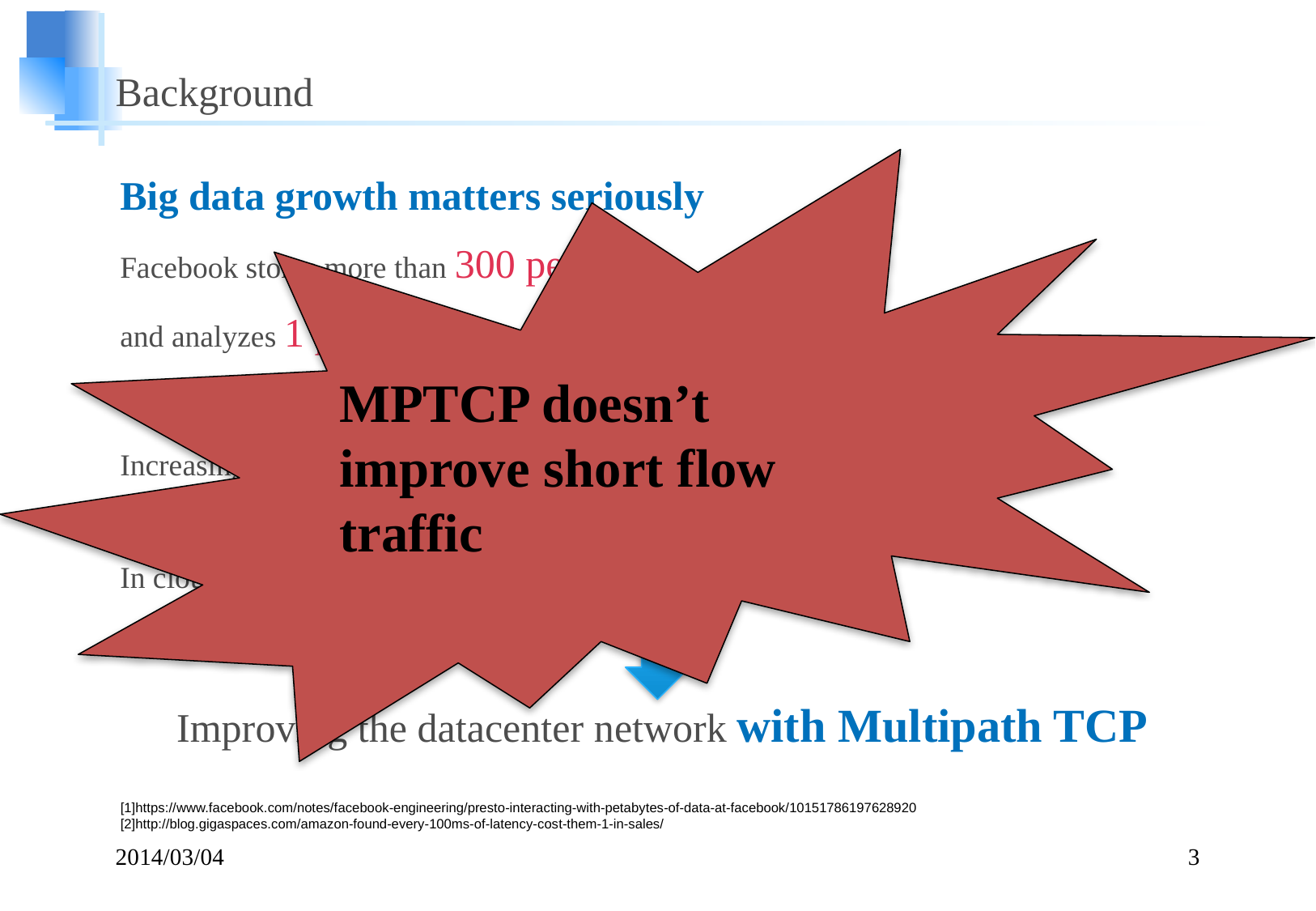

# Background
MPTCP doesn’t improve short flow traffic
Big data growth matters seriously
Facebook stores more than 300 petabytes,
and analyzes 1 petabyte data for data mining daily[1].
Transition in data center …
Increasing the number of servers with tens of thousands for scale-out.
Increasing the number of paths in DC network, for redundancy.
In cloud services, intra-traffic have been increased.

Improving the datacenter network with Multipath TCP
[1]https://www.facebook.com/notes/facebook-engineering/presto-interacting-with-petabytes-of-data-at-facebook/10151786197628920
[2]http://blog.gigaspaces.com/amazon-found-every-100ms-of-latency-cost-them-1-in-sales/
2014/03/04
3